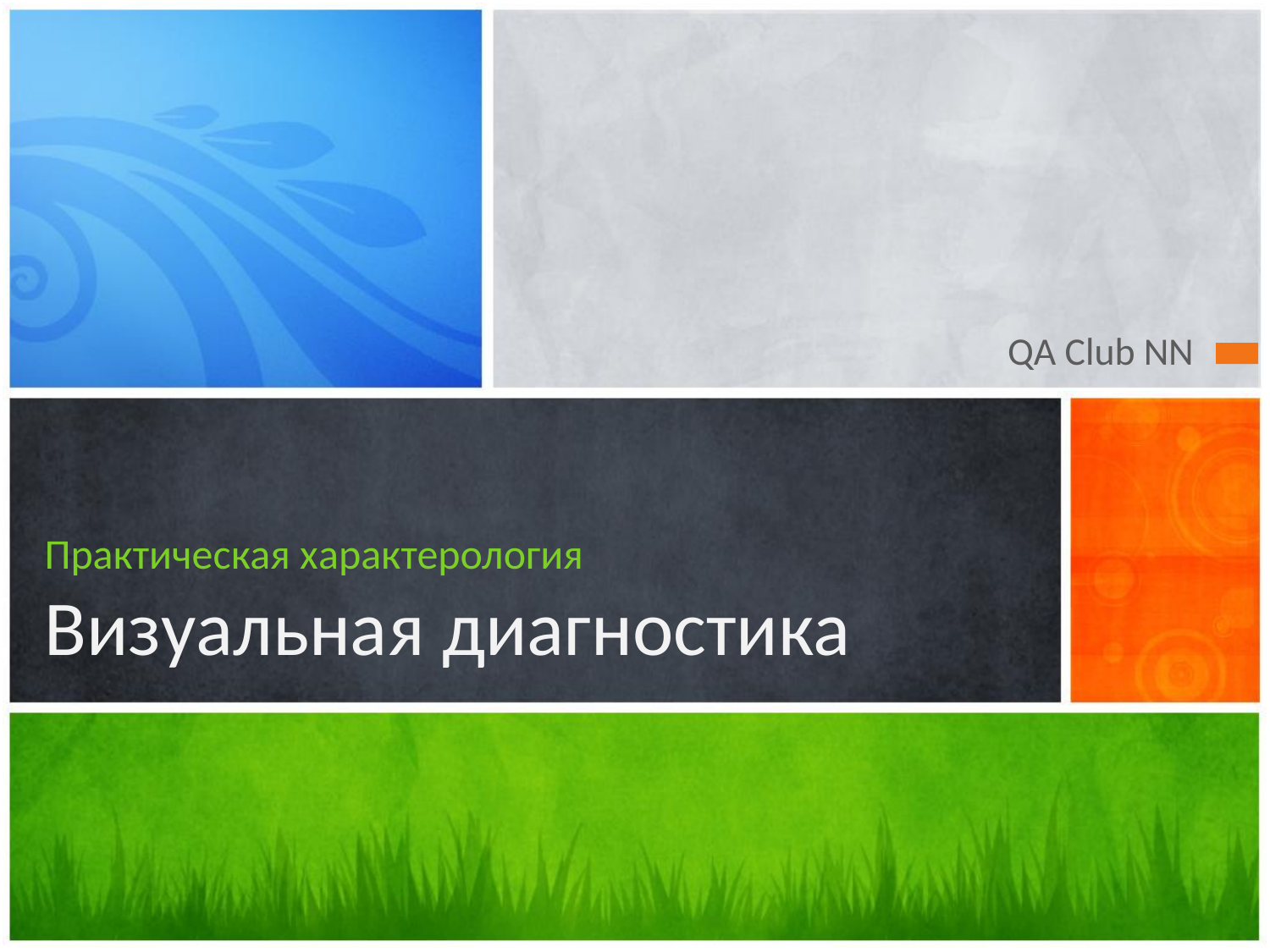

QA Club NN
# Практическая характерология Визуальная диагностика